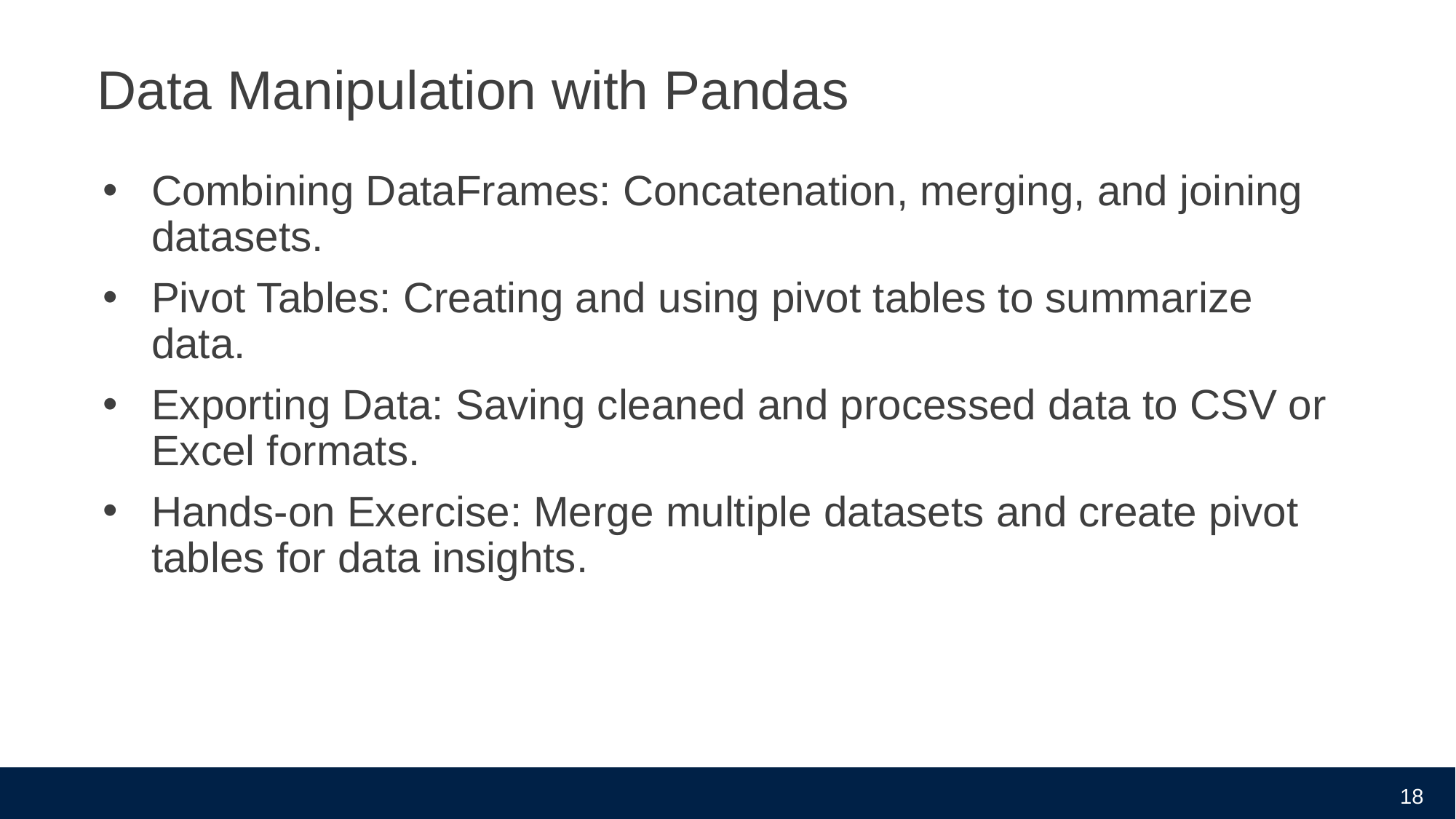

# Data Manipulation with Pandas
Combining DataFrames: Concatenation, merging, and joining datasets.
Pivot Tables: Creating and using pivot tables to summarize data.
Exporting Data: Saving cleaned and processed data to CSV or Excel formats.
Hands-on Exercise: Merge multiple datasets and create pivot tables for data insights.